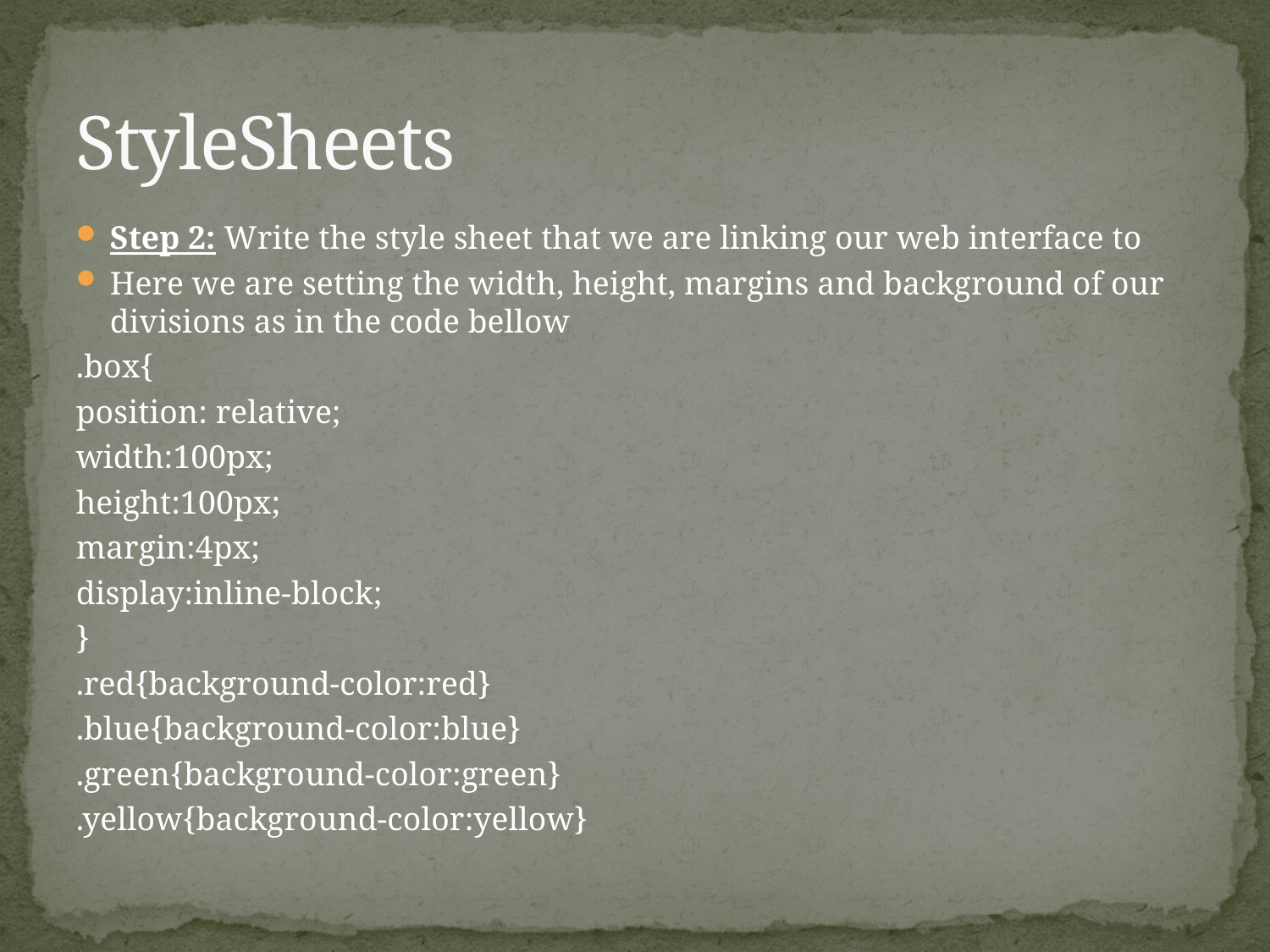

# StyleSheets
Step 2: Write the style sheet that we are linking our web interface to
Here we are setting the width, height, margins and background of our divisions as in the code bellow
.box{
position: relative;
width:100px;
height:100px;
margin:4px;
display:inline-block;
}
.red{background-color:red}
.blue{background-color:blue}
.green{background-color:green}
.yellow{background-color:yellow}